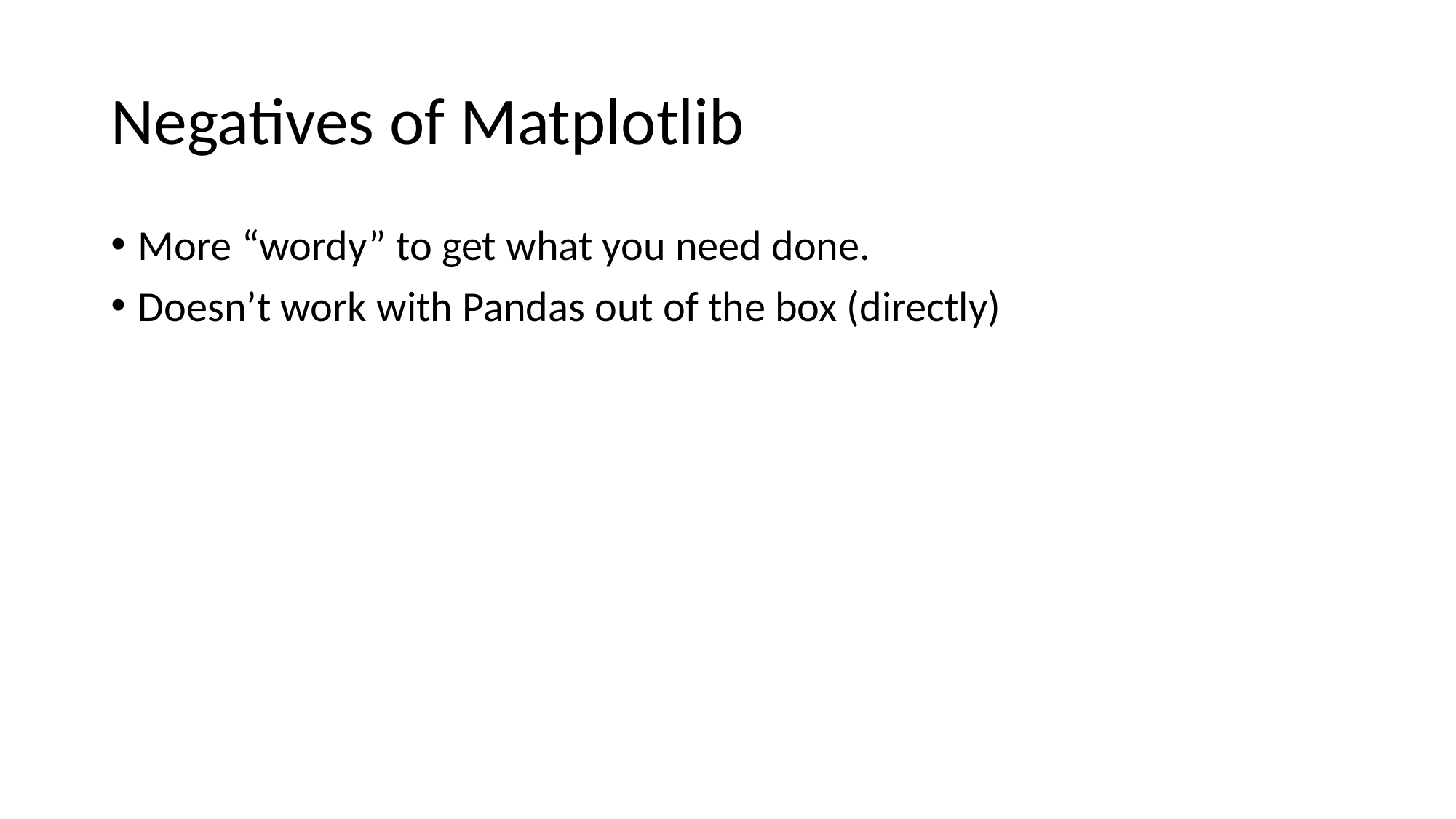

# Negatives of Matplotlib
More “wordy” to get what you need done.
Doesn’t work with Pandas out of the box (directly)